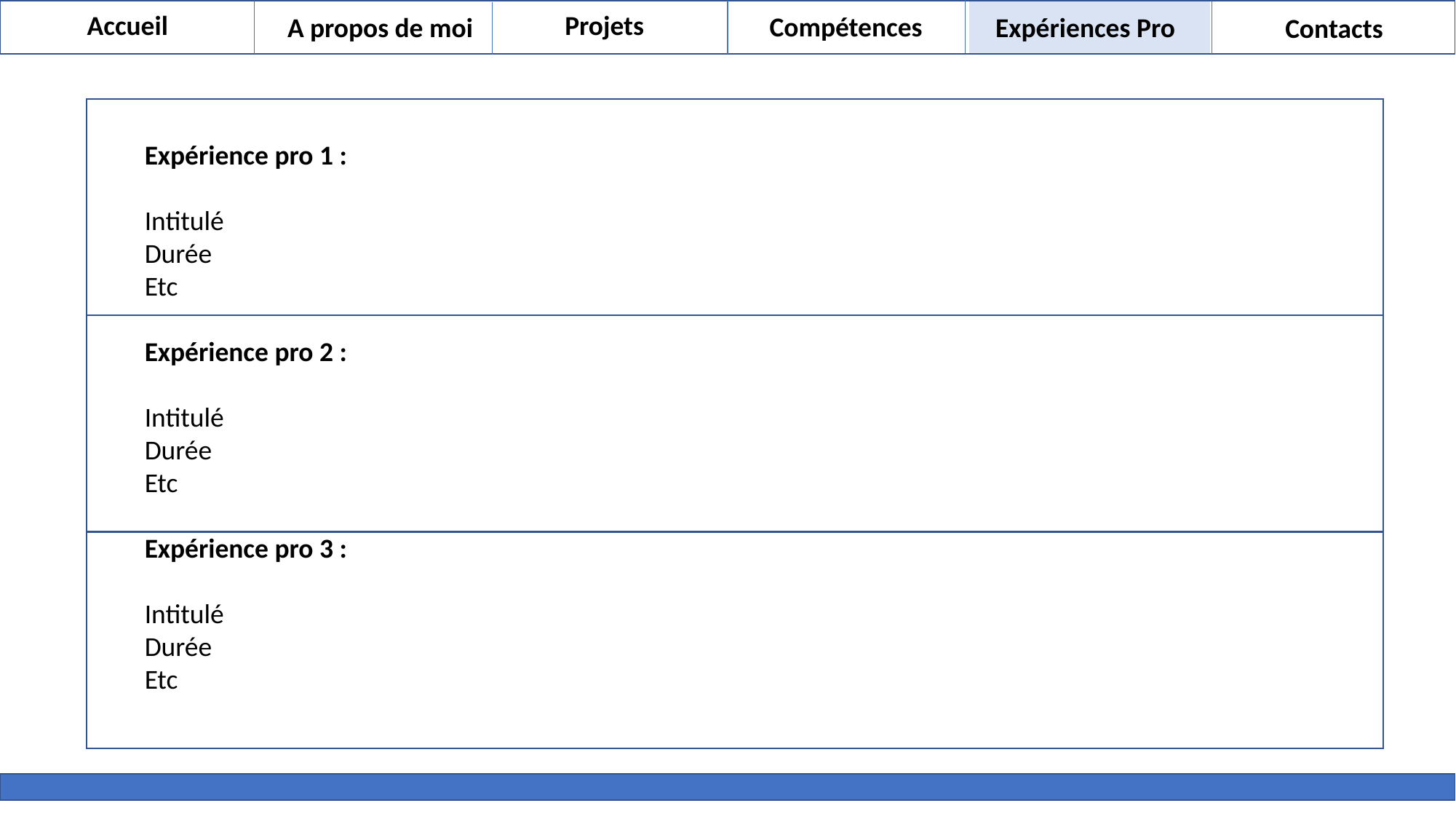

Projets
Accueil
Compétences
Expériences Pro
A propos de moi
Contacts

Expérience pro 1 :

Intitulé
Durée
Etc

Expérience pro 2 :

Intitulé
Durée
Etc

Expérience pro 3 :

Intitulé
Durée
Etc